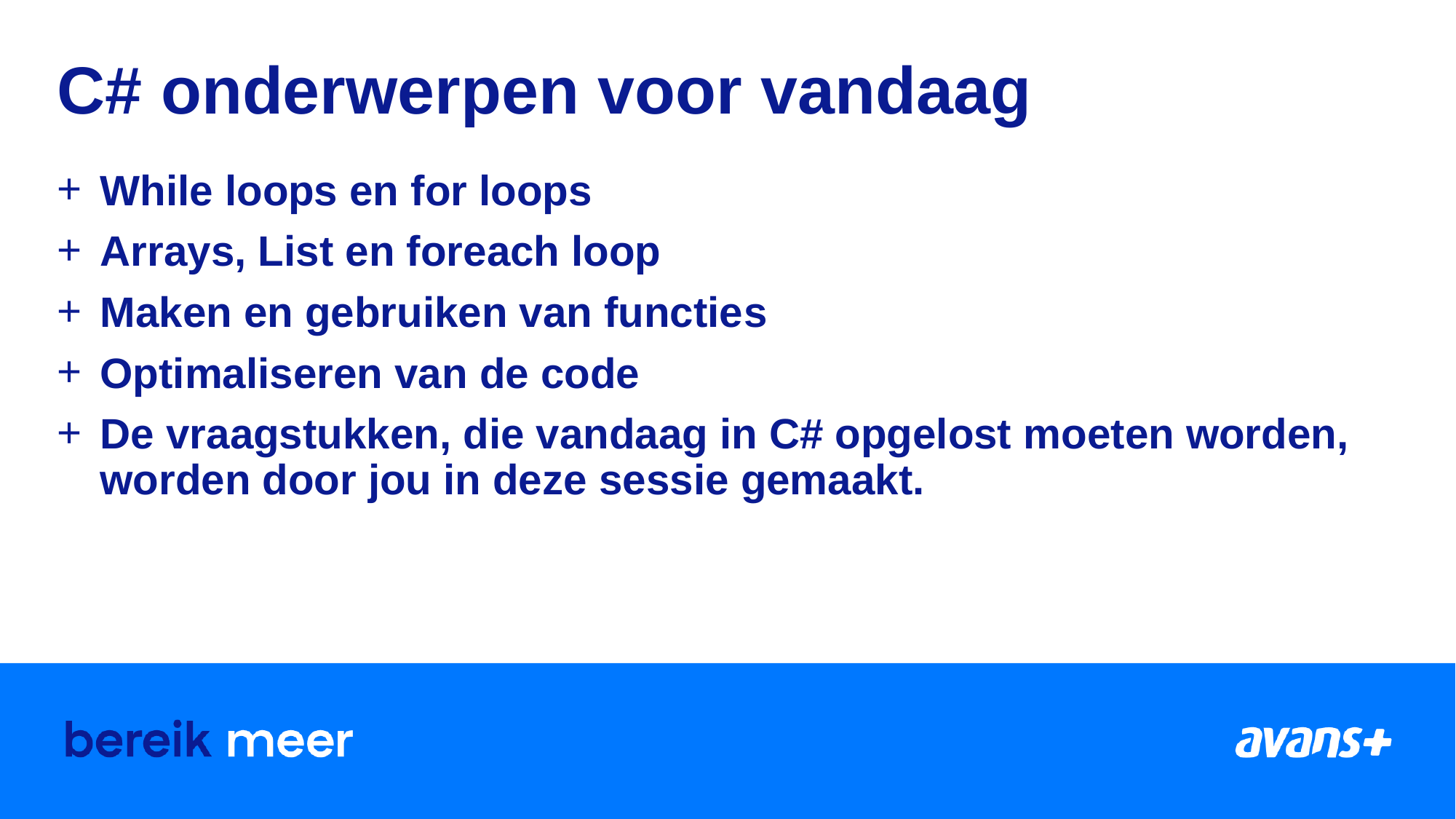

# C# onderwerpen voor vandaag
While loops en for loops
Arrays, List en foreach loop
Maken en gebruiken van functies
Optimaliseren van de code
De vraagstukken, die vandaag in C# opgelost moeten worden, worden door jou in deze sessie gemaakt.